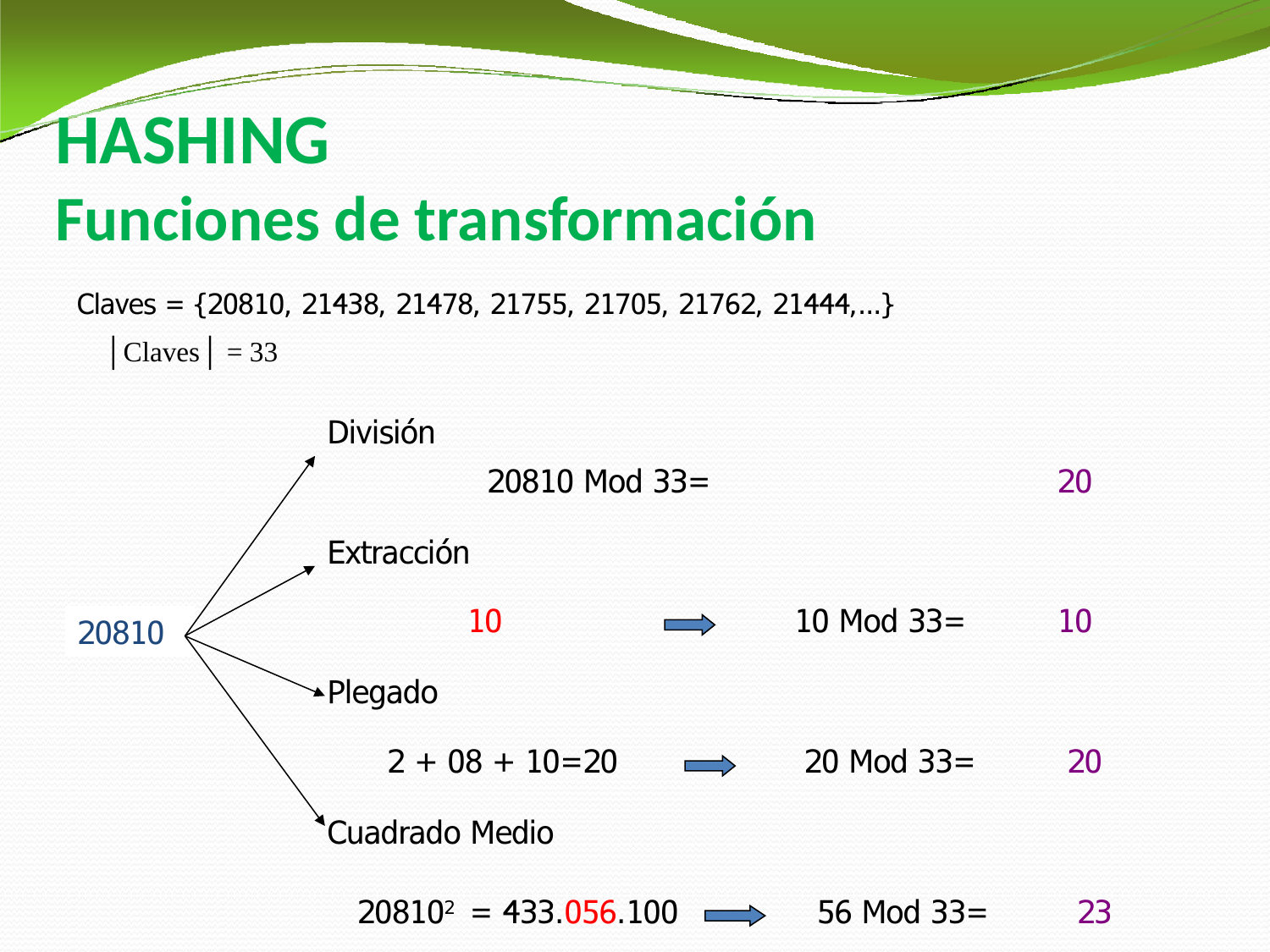

HASHING
Funciones de transformación
Claves = {20810, 21438, 21478, 21755, 21705, 21762, 21444,…}
   │Claves│ = 33
División
20810 Mod 33=
 20

Extracción

10
10 Mod 33=
10
20810

Plegado
2 + 08 + 10=20
20 Mod 33=
20

Cuadrado Medio
208102  = 433.056.100
56 Mod 33=
23